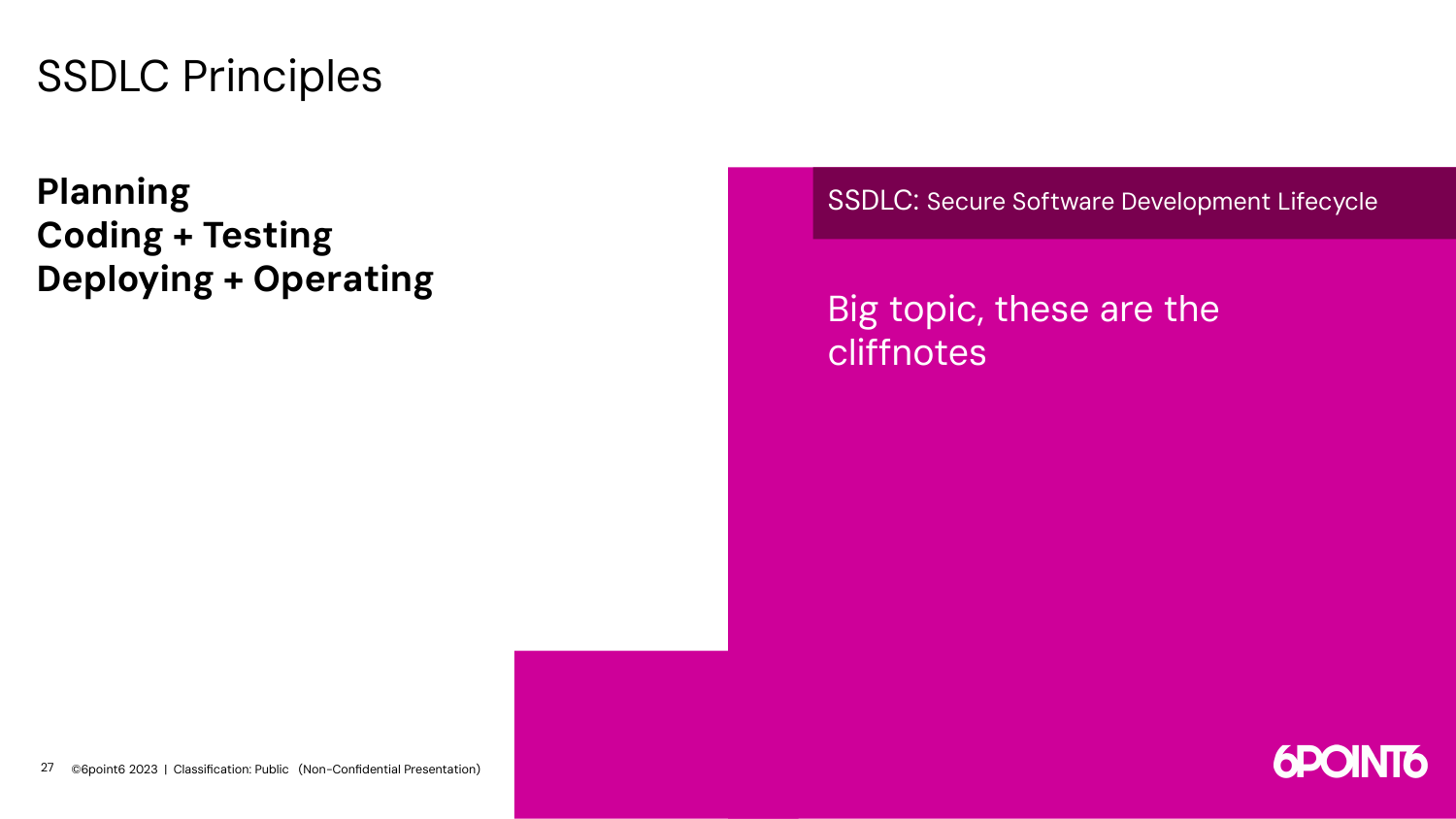

# SSDLC Principles

Planning
Coding + Testing
Deploying + Operating
SSDLC: Secure Software Development Lifecycle
Big topic, these are the cliffnotes